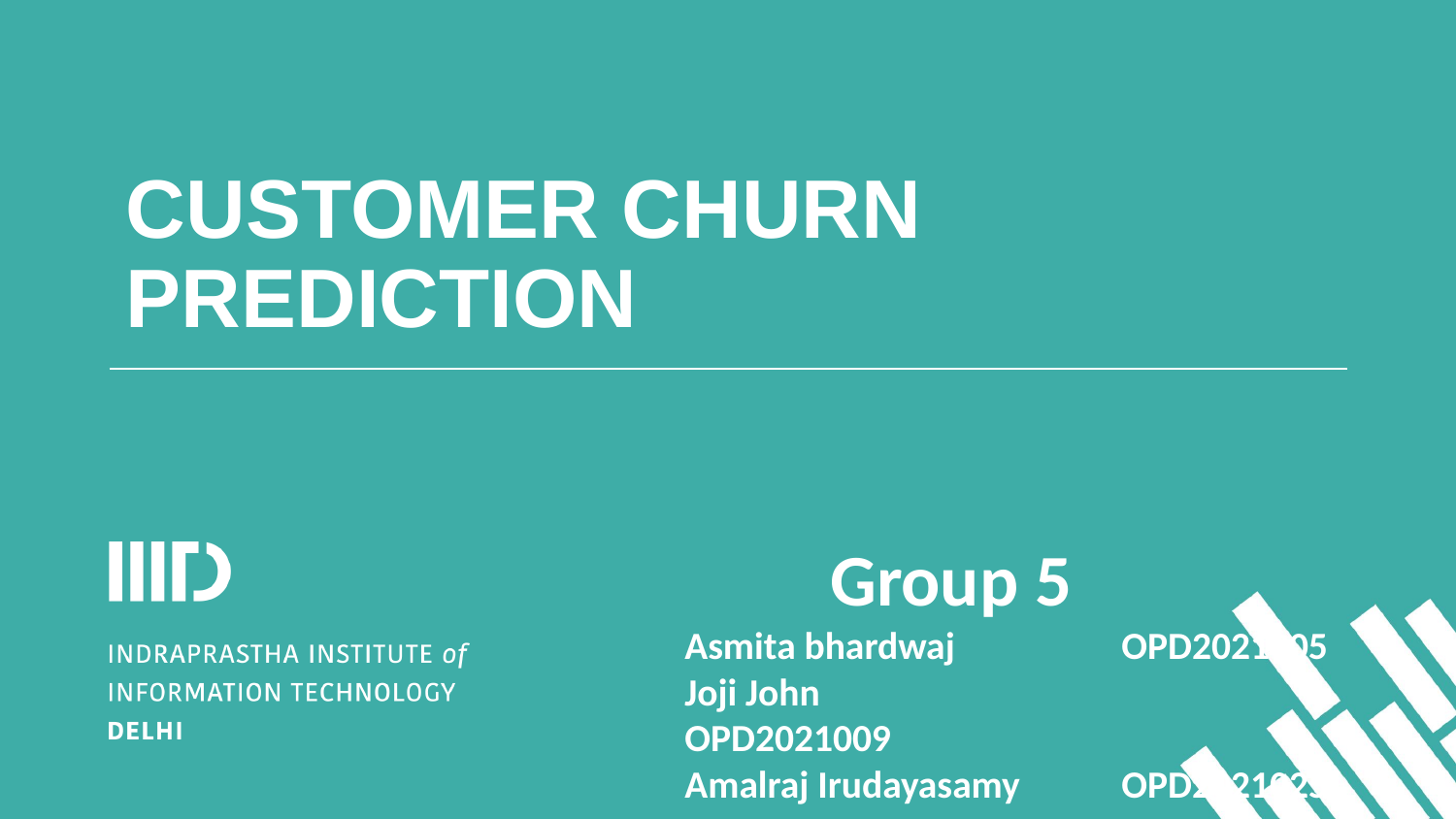

# CUSTOMER CHURN PREDICTION
Group 5
Asmita bhardwaj 		OPD2021005
Joji John 				OPD2021009
Amalraj Irudayasamy	OPD2021025